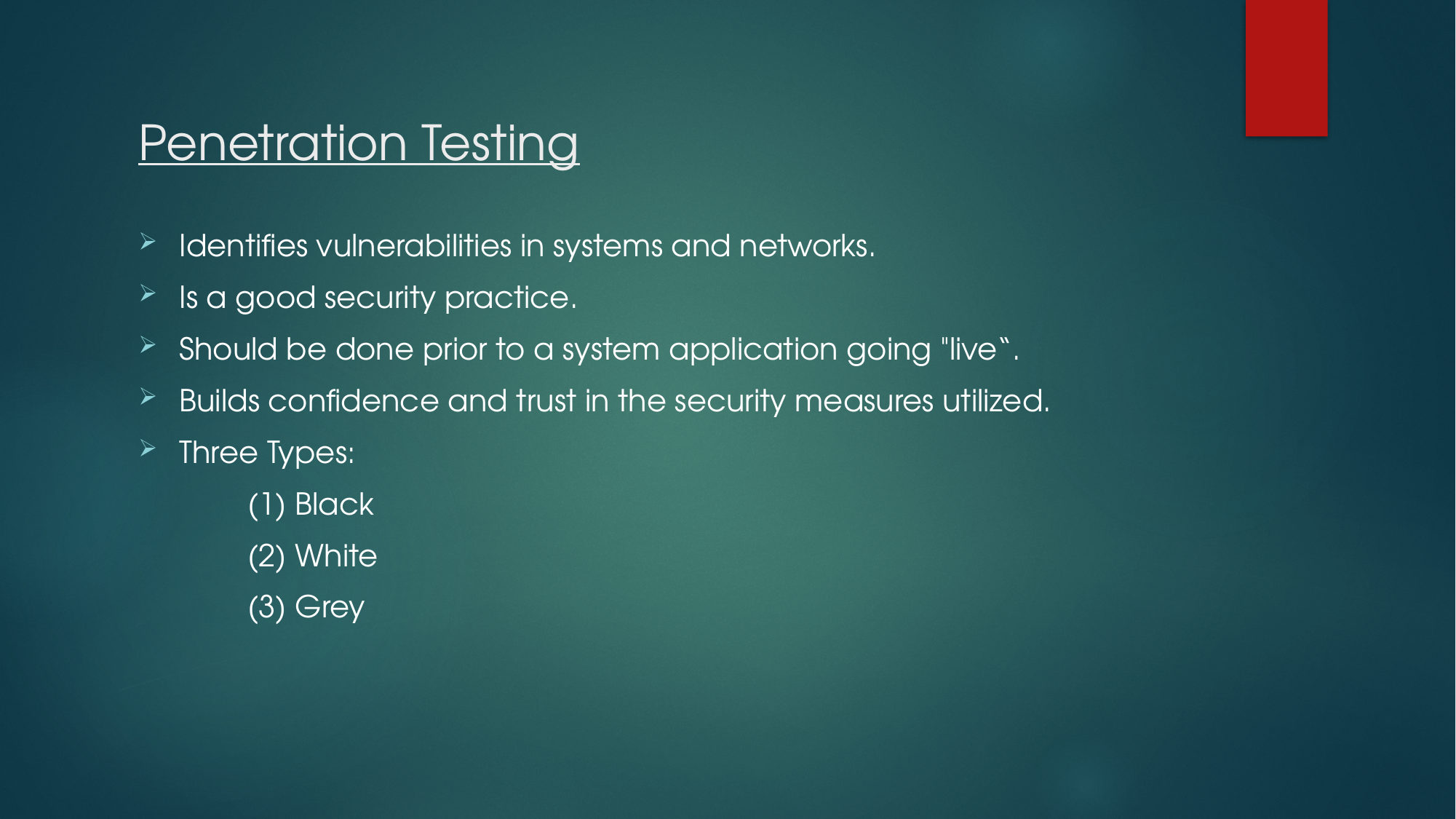

# Penetration Testing
Identifies vulnerabilities in systems and networks.
Is a good security practice.
Should be done prior to a system application going "live“.
Builds confidence and trust in the security measures utilized.
Three Types:
	(1) Black
	(2) White
	(3) Grey